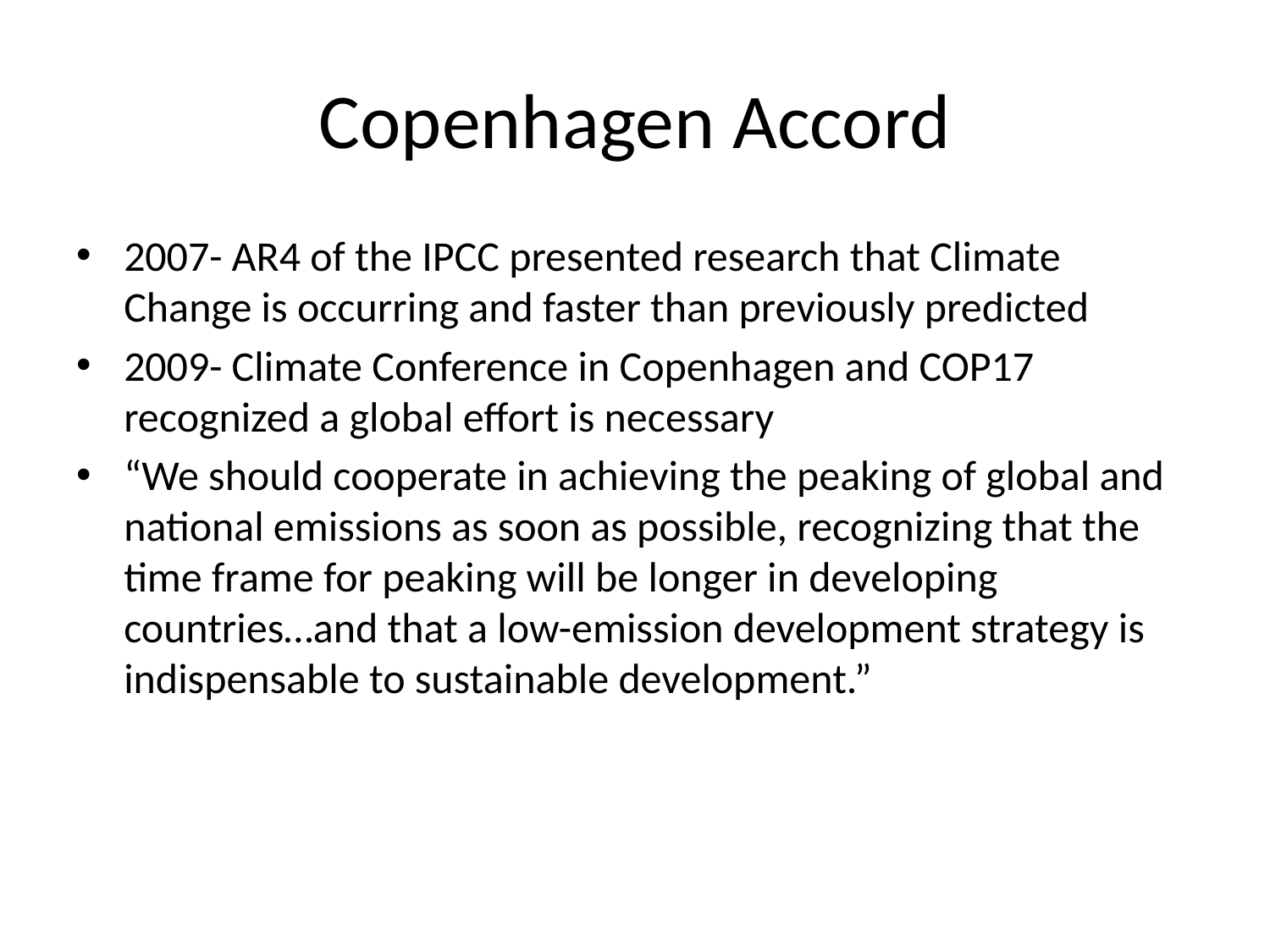

# Copenhagen Accord
2007- AR4 of the IPCC presented research that Climate Change is occurring and faster than previously predicted
2009- Climate Conference in Copenhagen and COP17 recognized a global effort is necessary
“We should cooperate in achieving the peaking of global and national emissions as soon as possible, recognizing that the time frame for peaking will be longer in developing countries…and that a low-emission development strategy is indispensable to sustainable development.”